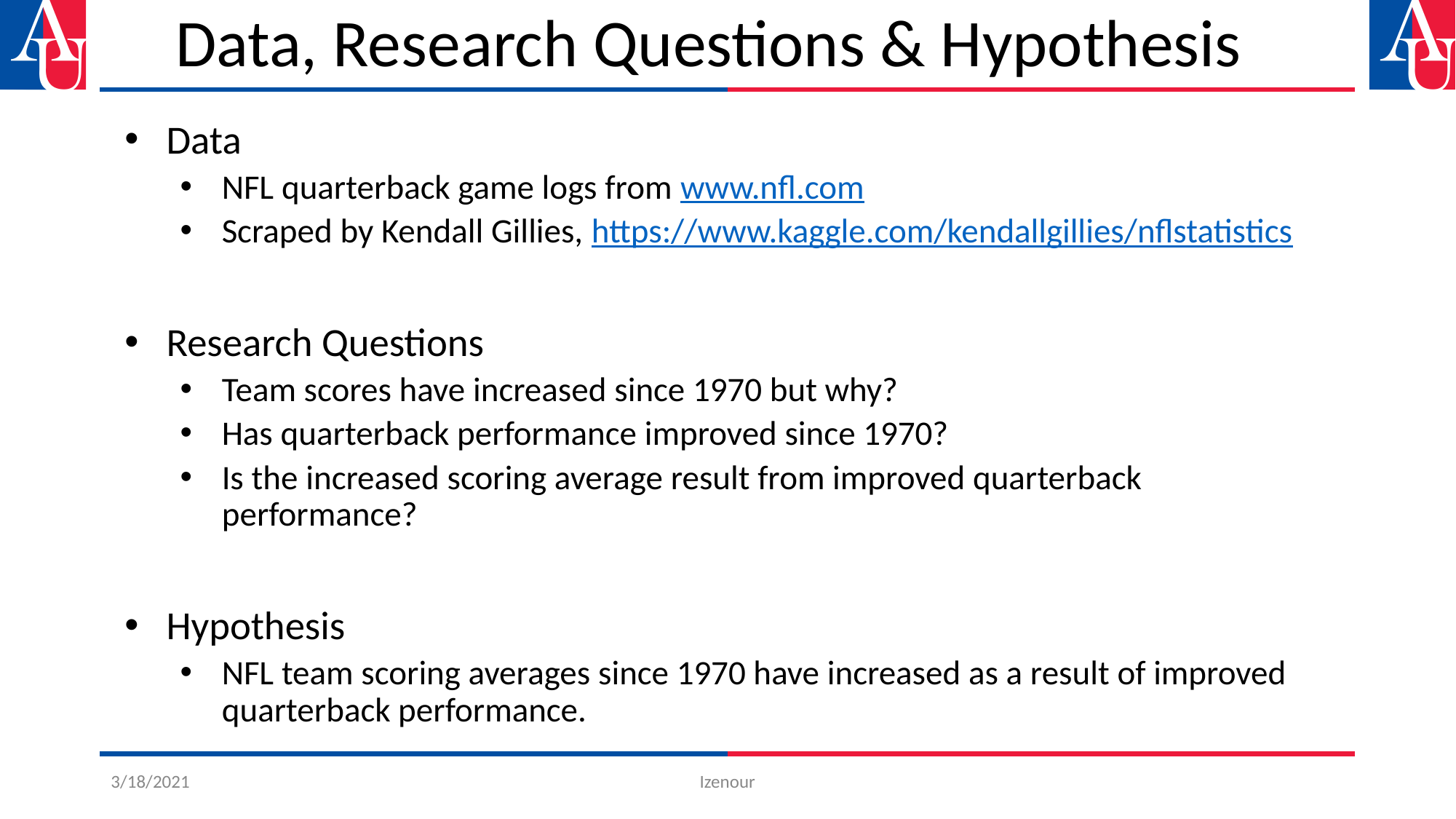

# Data, Research Questions & Hypothesis
Data
NFL quarterback game logs from www.nfl.com
Scraped by Kendall Gillies, https://www.kaggle.com/kendallgillies/nflstatistics

Research Questions
Team scores have increased since 1970 but why?
Has quarterback performance improved since 1970?
Is the increased scoring average result from improved quarterback performance?

Hypothesis
NFL team scoring averages since 1970 have increased as a result of improved quarterback performance.

3/18/2021
Izenour